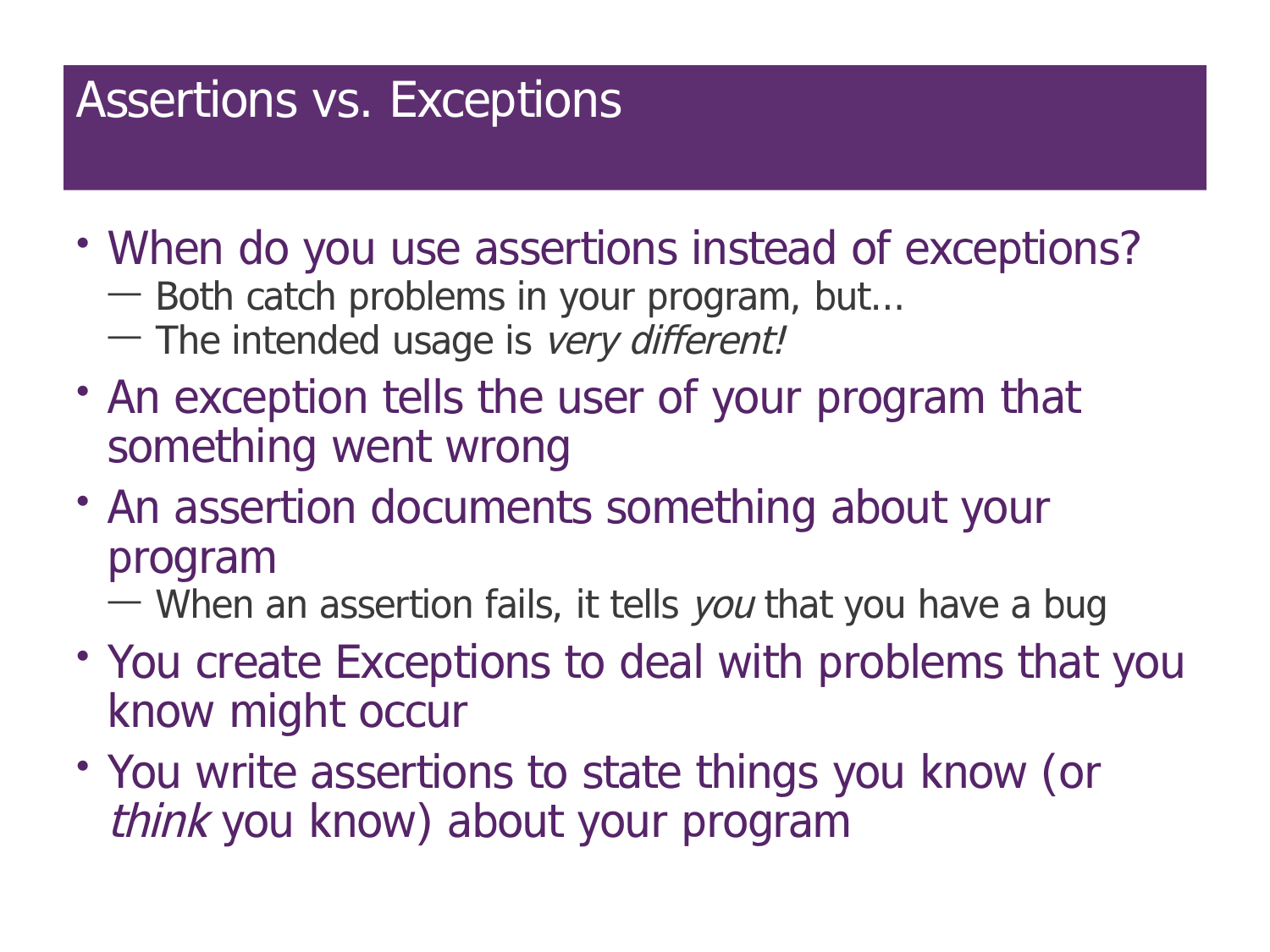

# Assertions vs. Exceptions
When do you use assertions instead of exceptions?
Both catch problems in your program, but...
The intended usage is very different!
An exception tells the user of your program that something went wrong
An assertion documents something about your program
When an assertion fails, it tells you that you have a bug
You create Exceptions to deal with problems that you know might occur
You write assertions to state things you know (or think you know) about your program